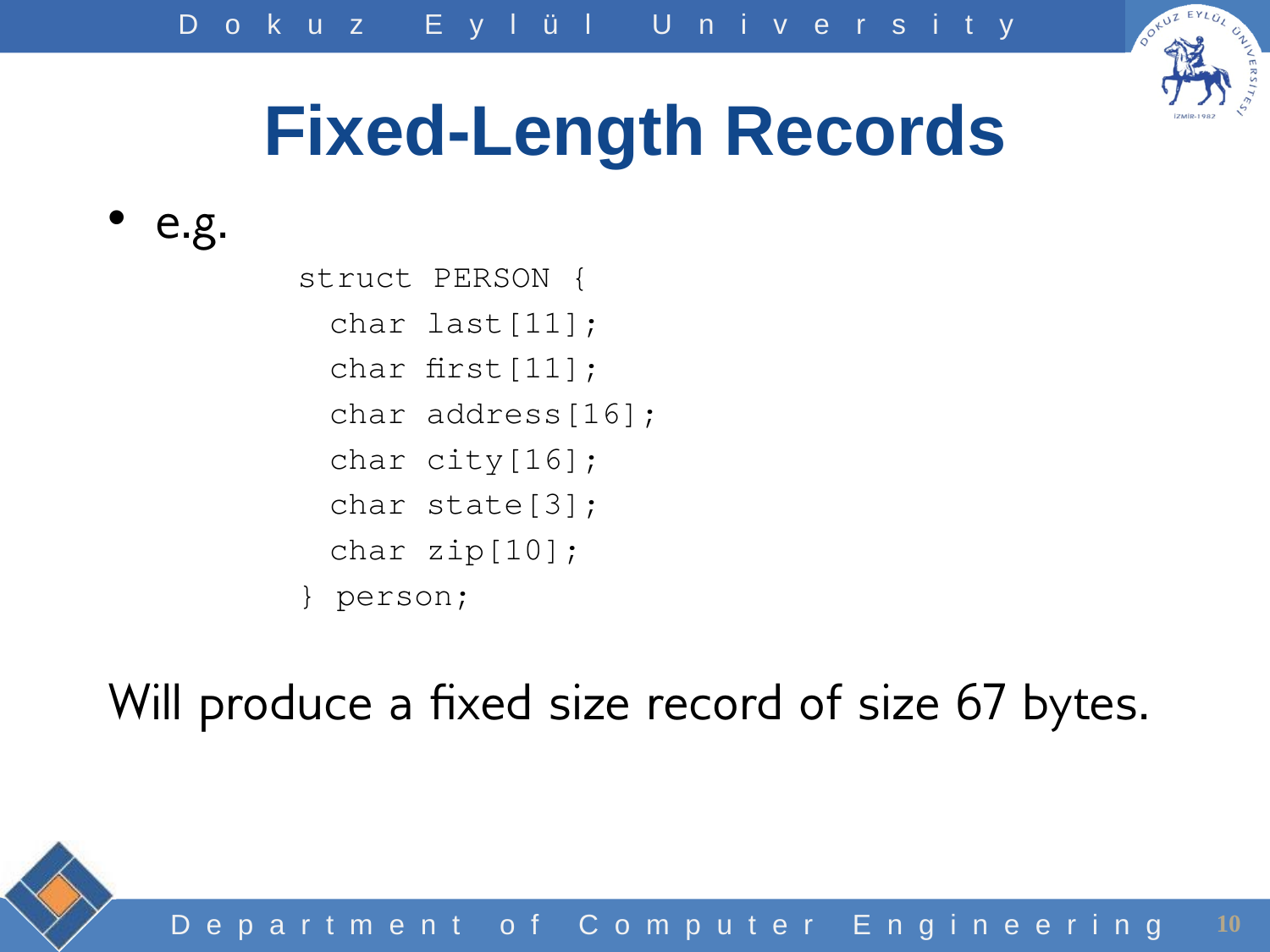

# Fixed-Length Records
e.g.
struct PERSON {
	char last[11];
	char first[11];
	char address[16];
	char city[16];
	char state[3];
	char zip[10];
} person;

Will produce a fixed size record of size 67 bytes.

10